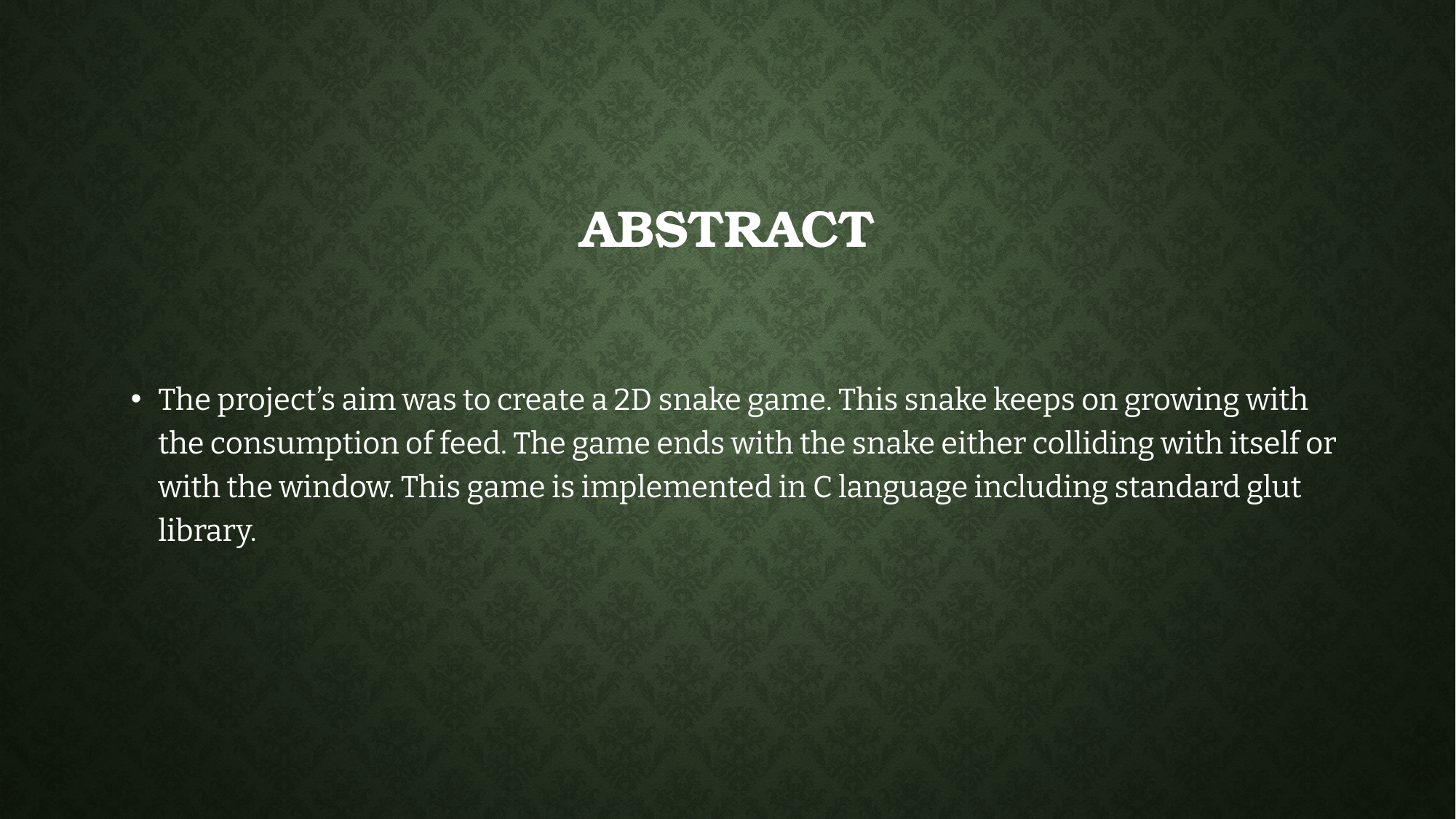

# Abstract
The project’s aim was to create a 2D snake game. This snake keeps on growing with the consumption of feed. The game ends with the snake either colliding with itself or with the window. This game is implemented in C language including standard glut library.